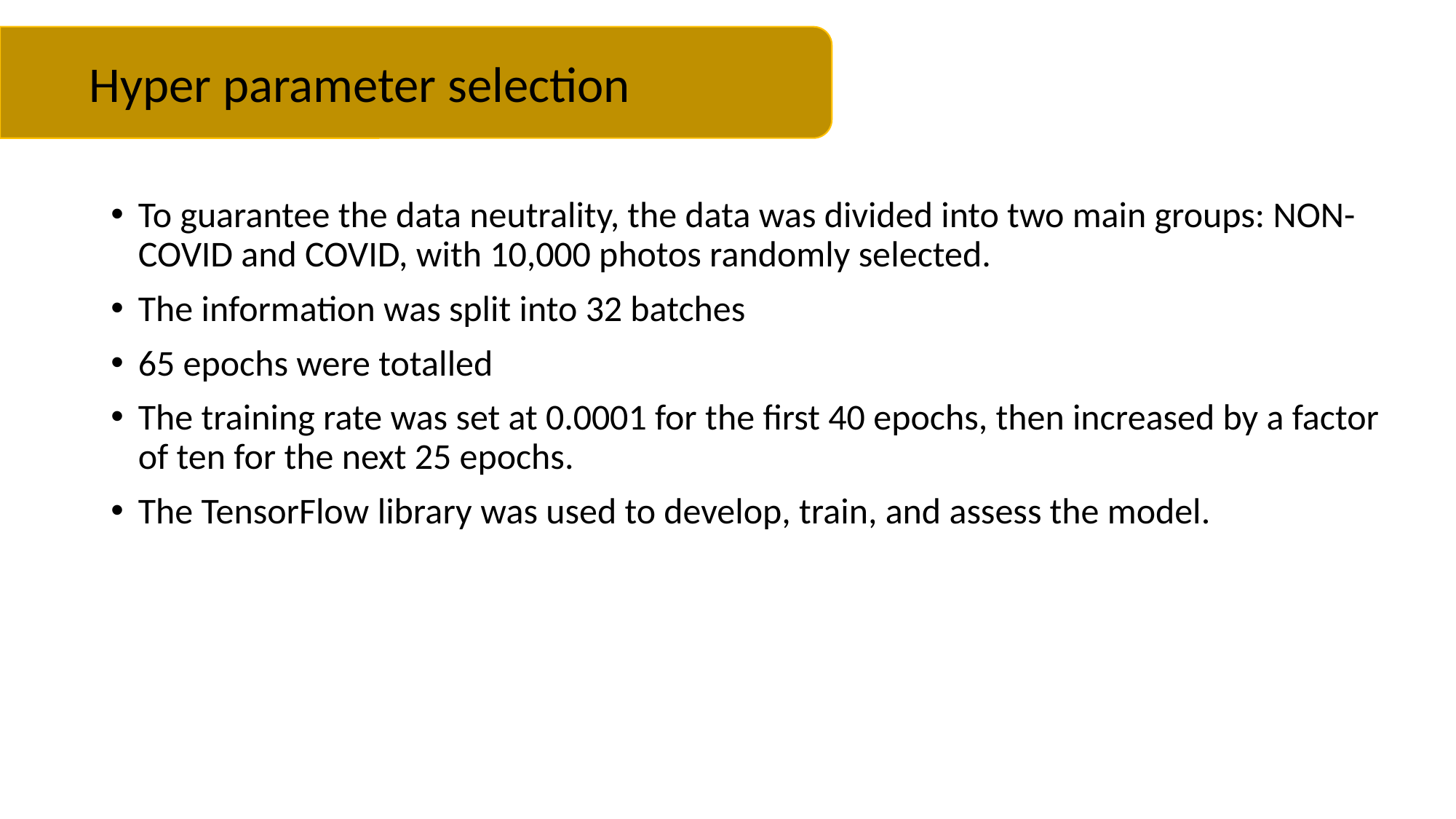

Hyper parameter selection

To guarantee the data neutrality, the data was divided into two main groups: NON-COVID and COVID, with 10,000 photos randomly selected.
The information was split into 32 batches
65 epochs were totalled
The training rate was set at 0.0001 for the first 40 epochs, then increased by a factor of ten for the next 25 epochs.
The TensorFlow library was used to develop, train, and assess the model.